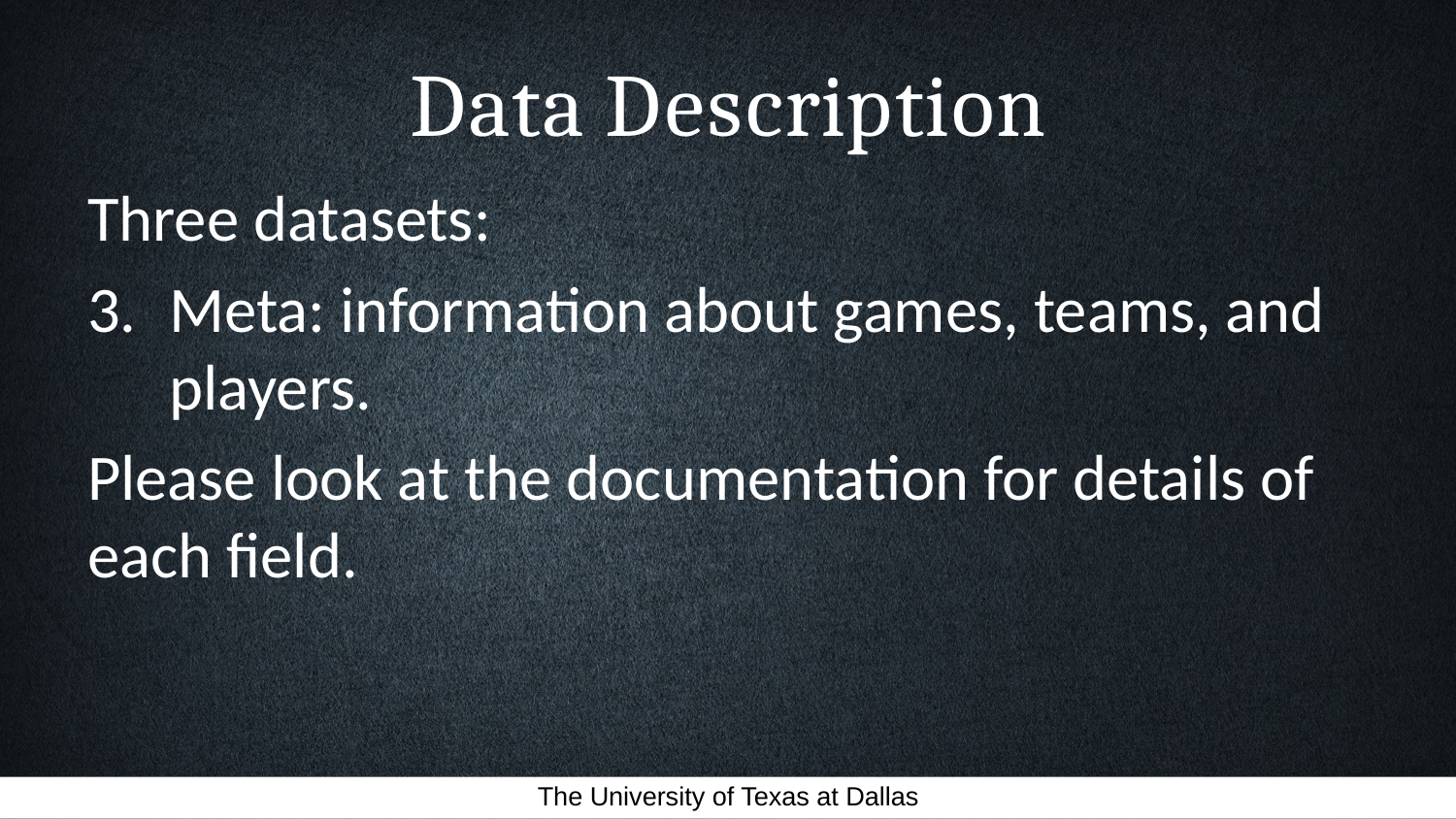

# Data Description
Three datasets:
Meta: information about games, teams, and players.
Please look at the documentation for details of each field.